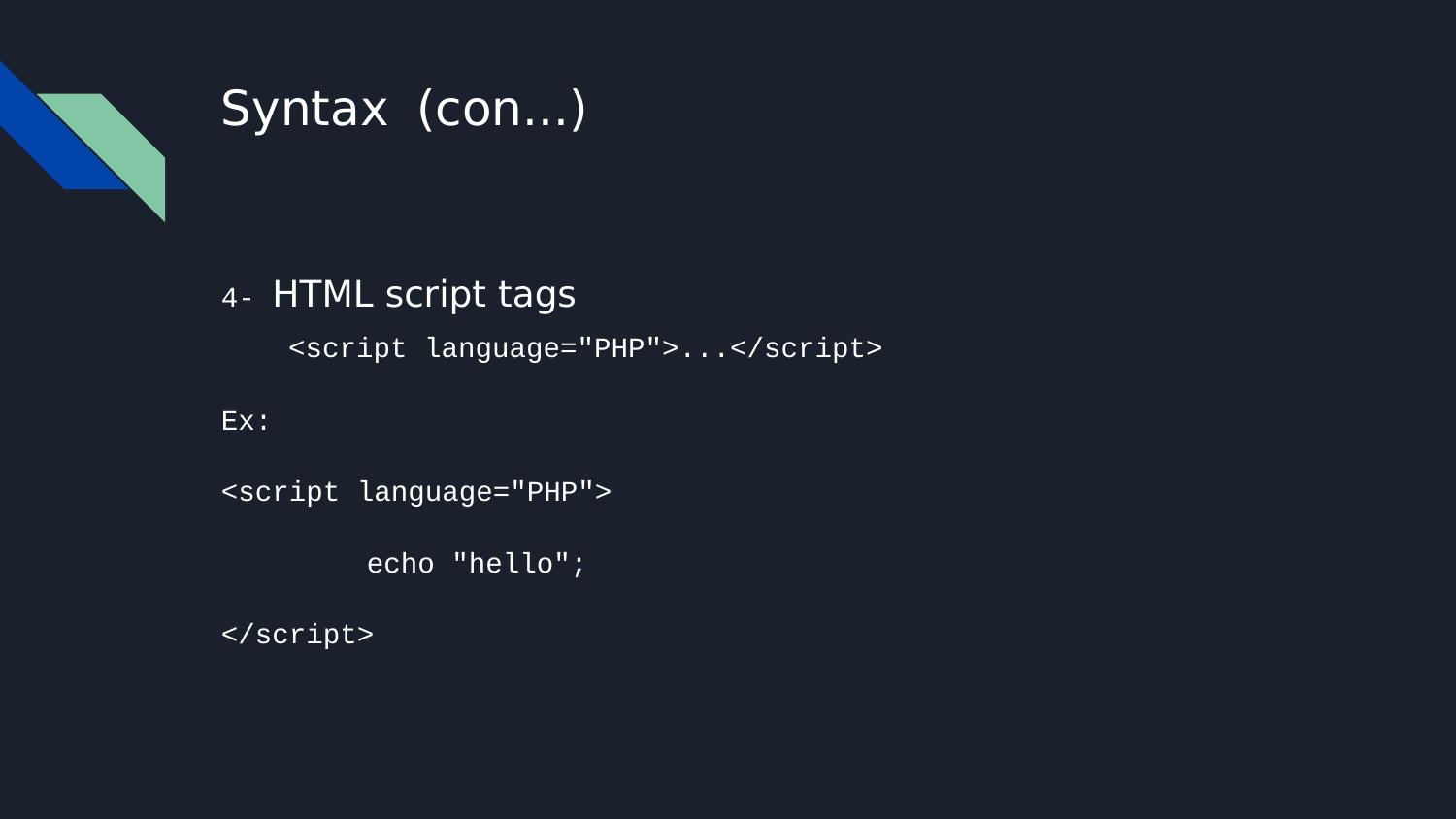

# Syntax  (con...)

4- HTML script tags
      <script language="PHP">...</script>
Ex:
<script language="PHP">
	echo "hello";
</script>